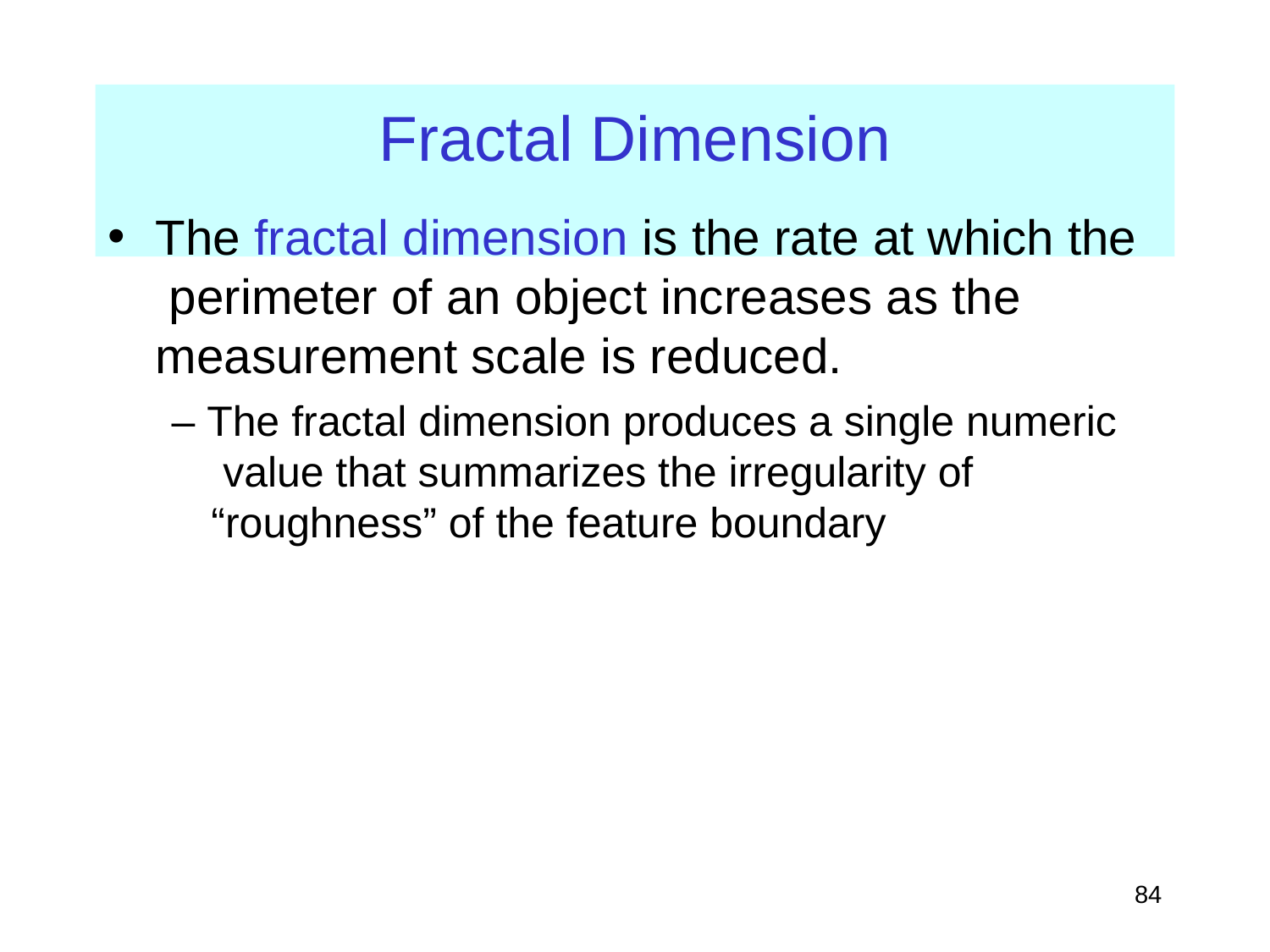

# Fractal Dimension
The fractal dimension is the rate at which the  perimeter of an object increases as the  measurement scale is reduced.
– The fractal dimension produces a single numeric  value that summarizes the irregularity of  “roughness” of the feature boundary
84